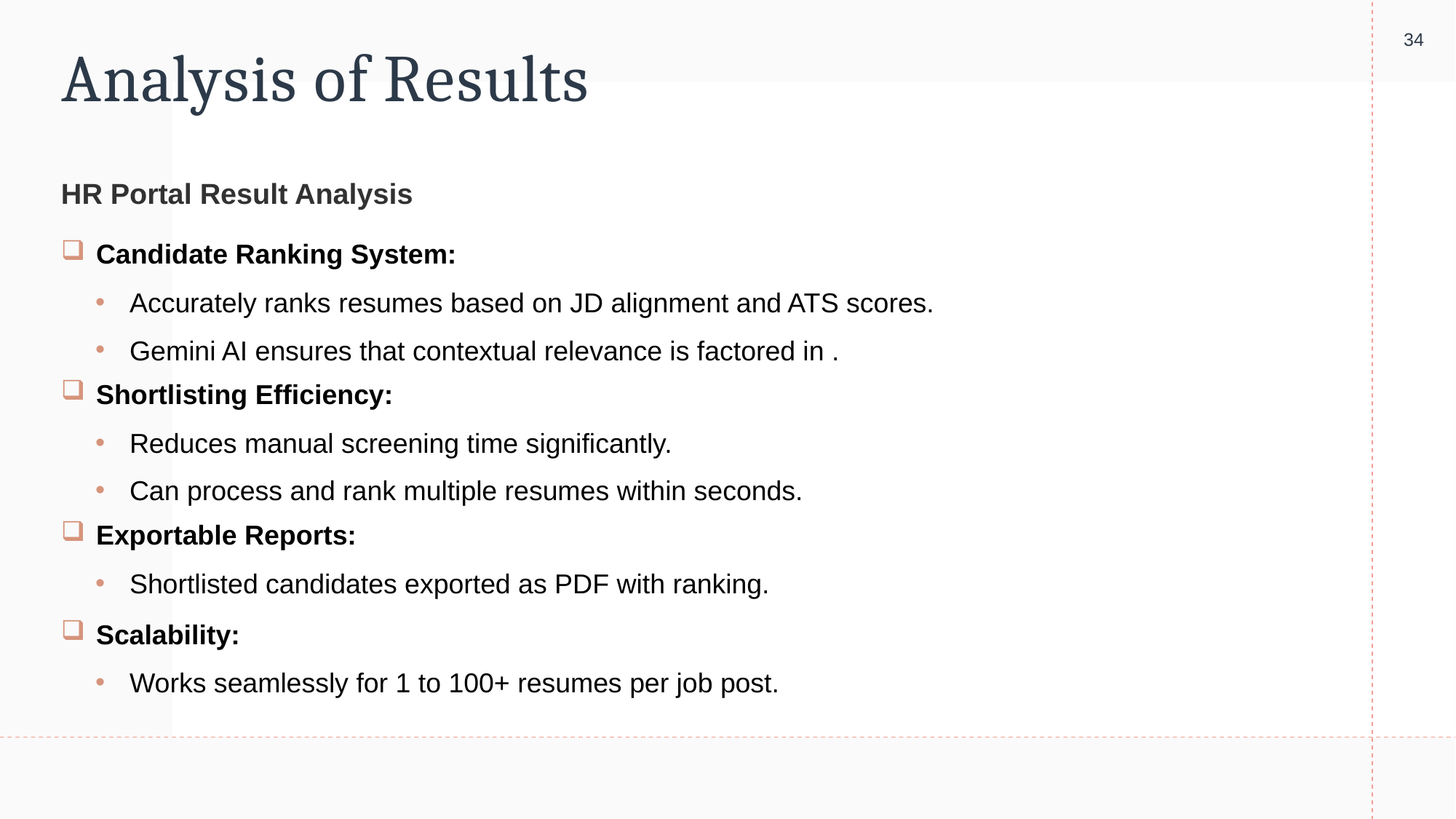

34
# Analysis of Results
HR Portal Result Analysis
 Candidate Ranking System:
Accurately ranks resumes based on JD alignment and ATS scores.
Gemini AI ensures that contextual relevance is factored in .
 Shortlisting Efficiency:
Reduces manual screening time significantly.
Can process and rank multiple resumes within seconds.
 Exportable Reports:
Shortlisted candidates exported as PDF with ranking.
 Scalability:
Works seamlessly for 1 to 100+ resumes per job post.